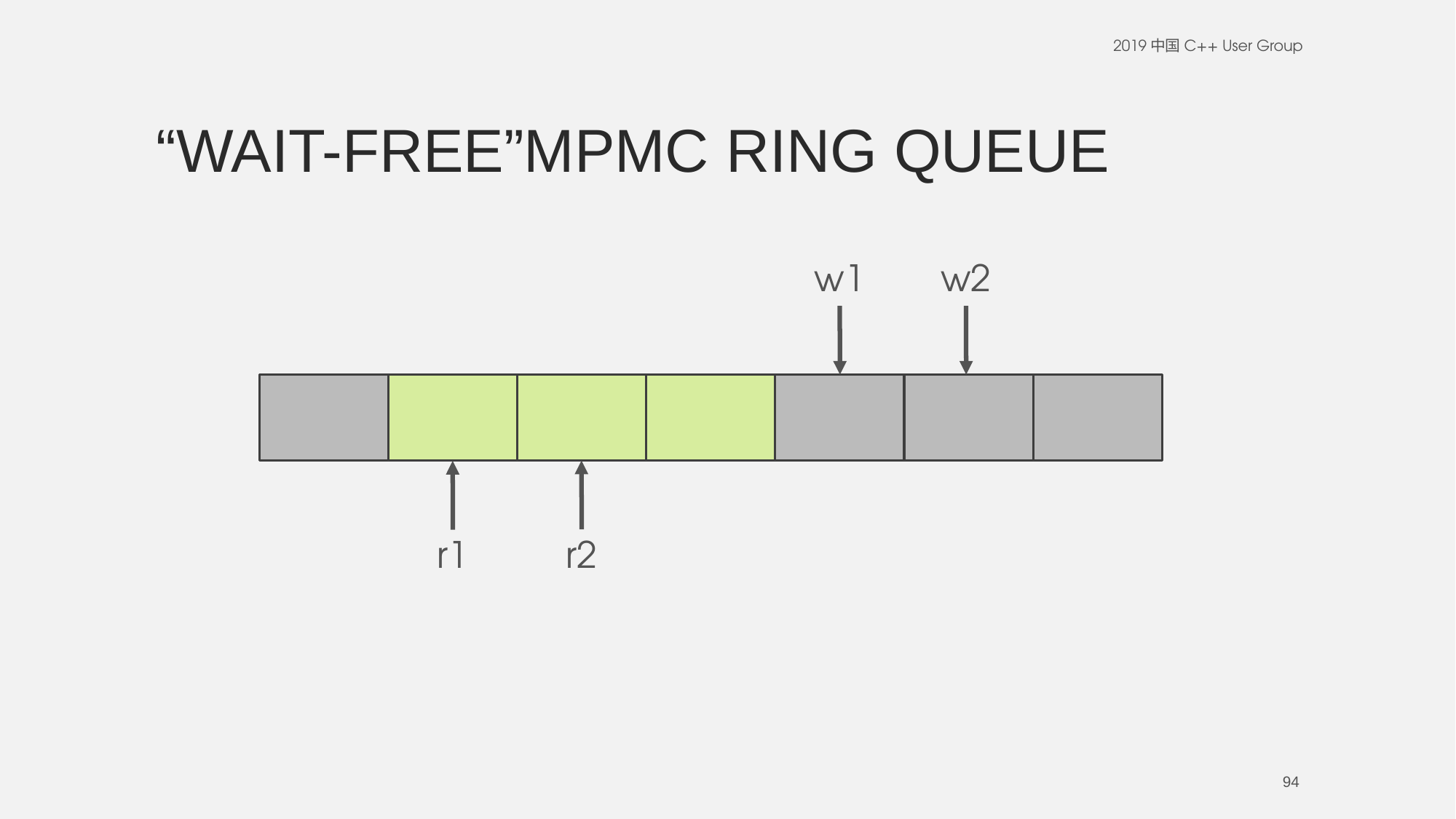

# “Wait-free”MPMC ring queue
w1
w2

r2
r1
94